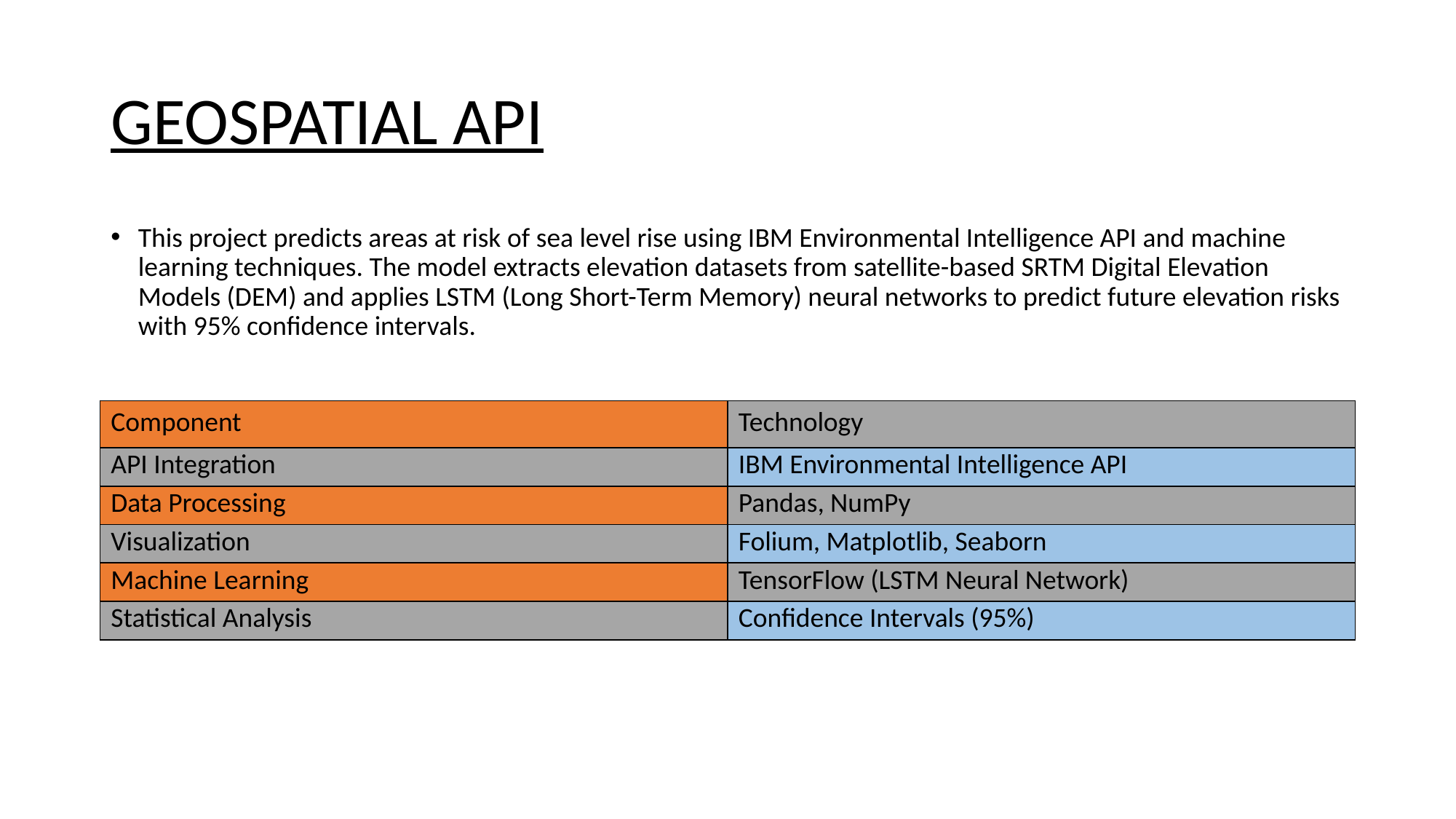

# GEOSPATIAL API
This project predicts areas at risk of sea level rise using IBM Environmental Intelligence API and machine learning techniques. The model extracts elevation datasets from satellite-based SRTM Digital Elevation Models (DEM) and applies LSTM (Long Short-Term Memory) neural networks to predict future elevation risks with 95% confidence intervals.
| Component | Technology |
| --- | --- |
| API Integration | IBM Environmental Intelligence API |
| Data Processing | Pandas, NumPy |
| Visualization | Folium, Matplotlib, Seaborn |
| Machine Learning | TensorFlow (LSTM Neural Network) |
| Statistical Analysis | Confidence Intervals (95%) |